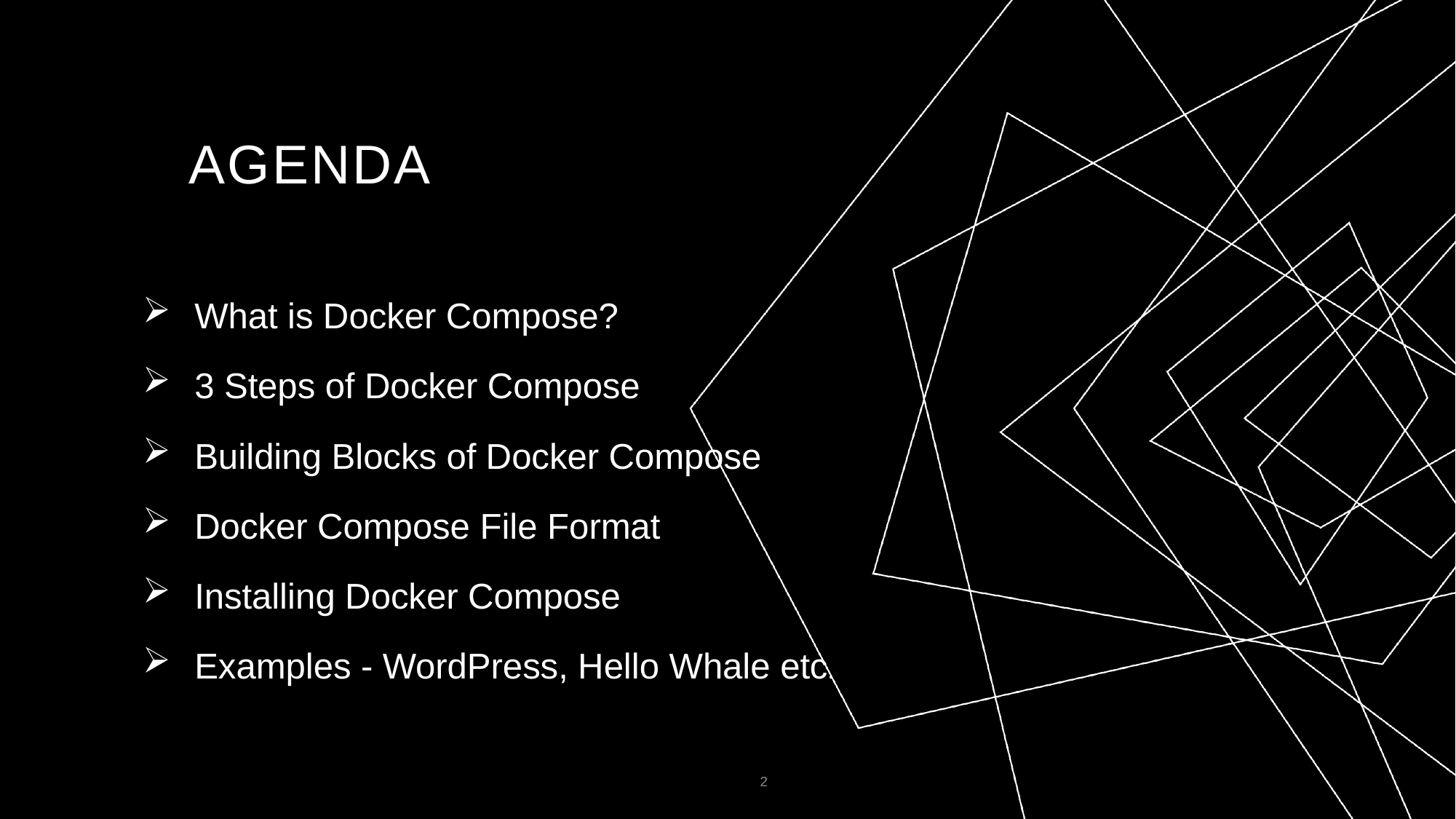

# AGENDA
What is Docker Compose?
3 Steps of Docker Compose
Building Blocks of Docker Compose
Docker Compose File Format
Installing Docker Compose
Examples - WordPress, Hello Whale etc.

2